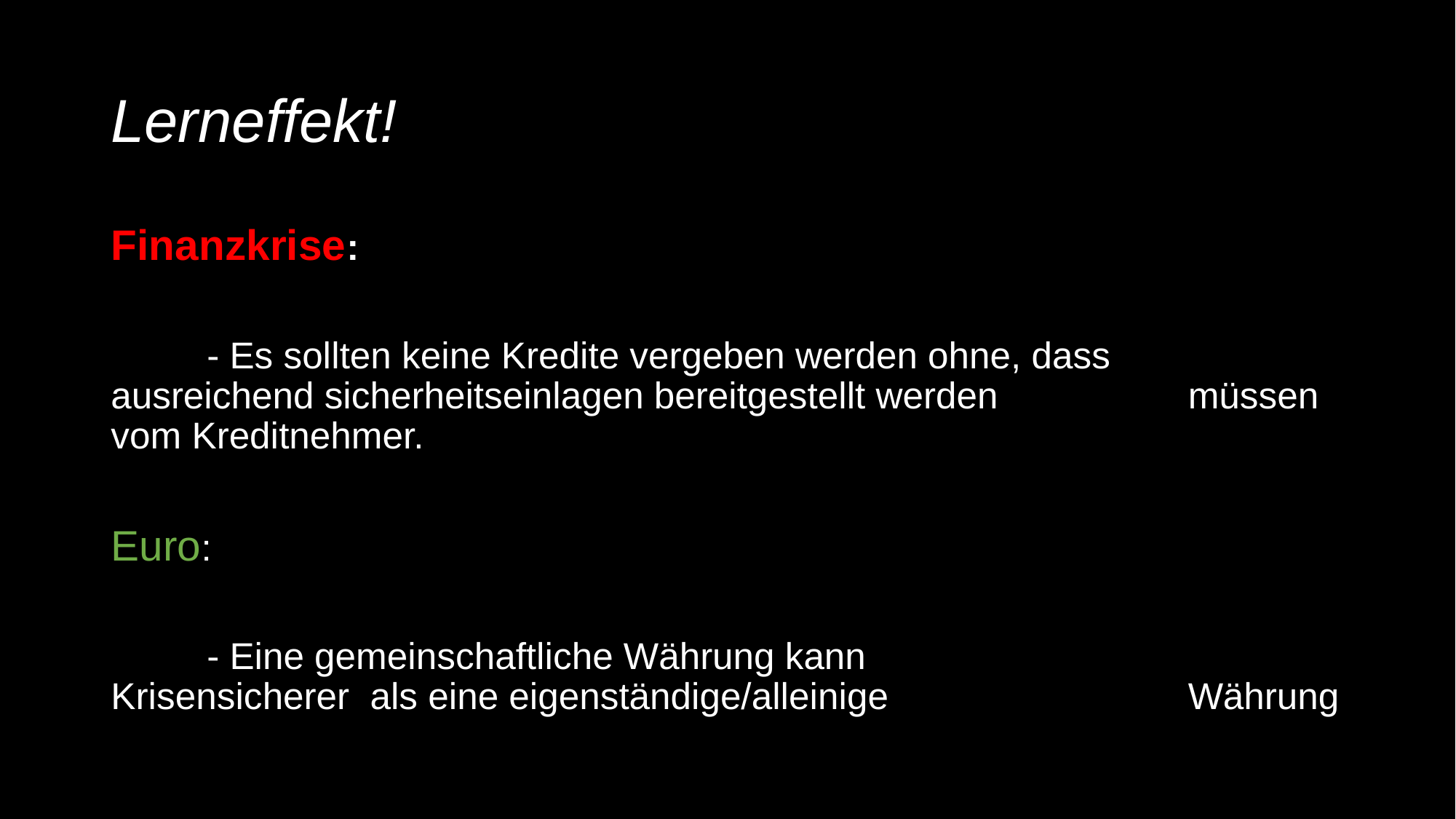

# Lerneffekt!
Finanzkrise:

	- Es sollten keine Kredite vergeben werden ohne, dass 	  	  ausreichend sicherheitseinlagen bereitgestellt werden 		  müssen vom Kreditnehmer.

Euro:

	- Eine gemeinschaftliche Währung kann 	 	  		  Krisensicherer  als eine eigenständige/alleinige 	 	   	  Währung